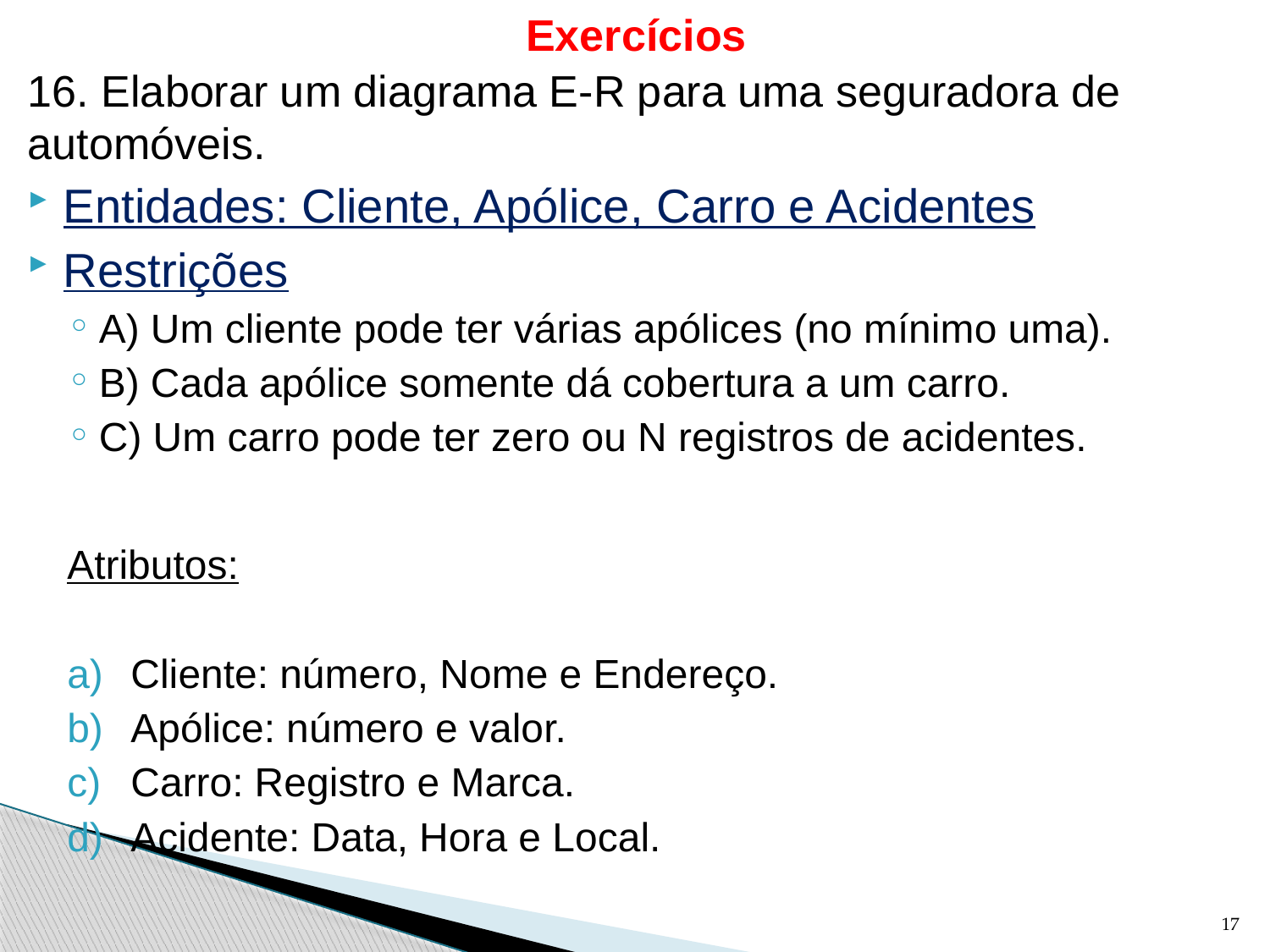

# Exercícios
16. Elaborar um diagrama E-R para uma seguradora de automóveis.
Entidades: Cliente, Apólice, Carro e Acidentes
Restrições
A) Um cliente pode ter várias apólices (no mínimo uma).
B) Cada apólice somente dá cobertura a um carro.
C) Um carro pode ter zero ou N registros de acidentes.

Atributos:

Cliente: número, Nome e Endereço.
Apólice: número e valor.
Carro: Registro e Marca.
Acidente: Data, Hora e Local.
17